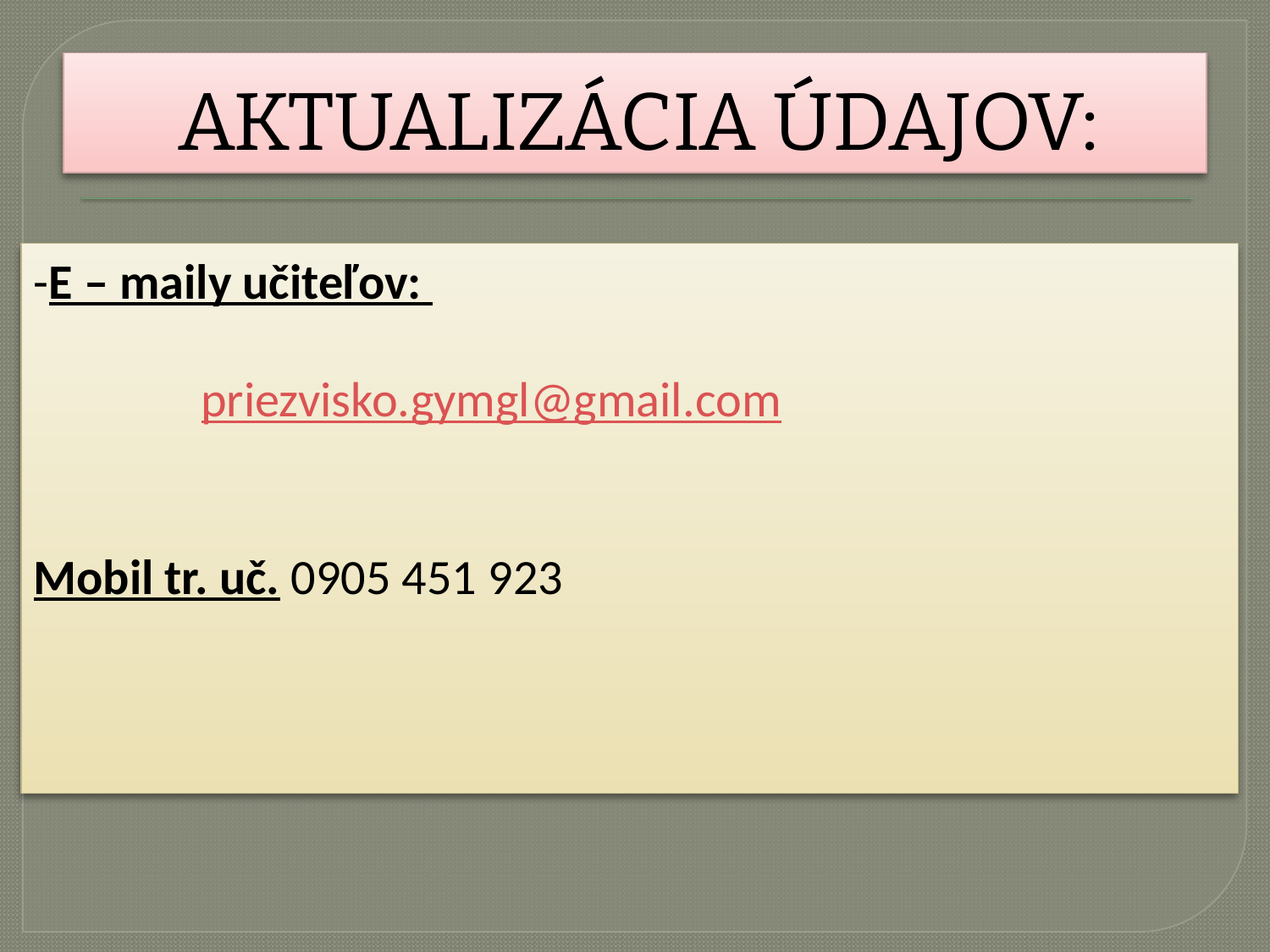

# AKTUALIZÁCIA ÚDAJOV:

-E – maily učiteľov:

		priezvisko.gymgl@gmail.com

Mobil tr. uč. 0905 451 923